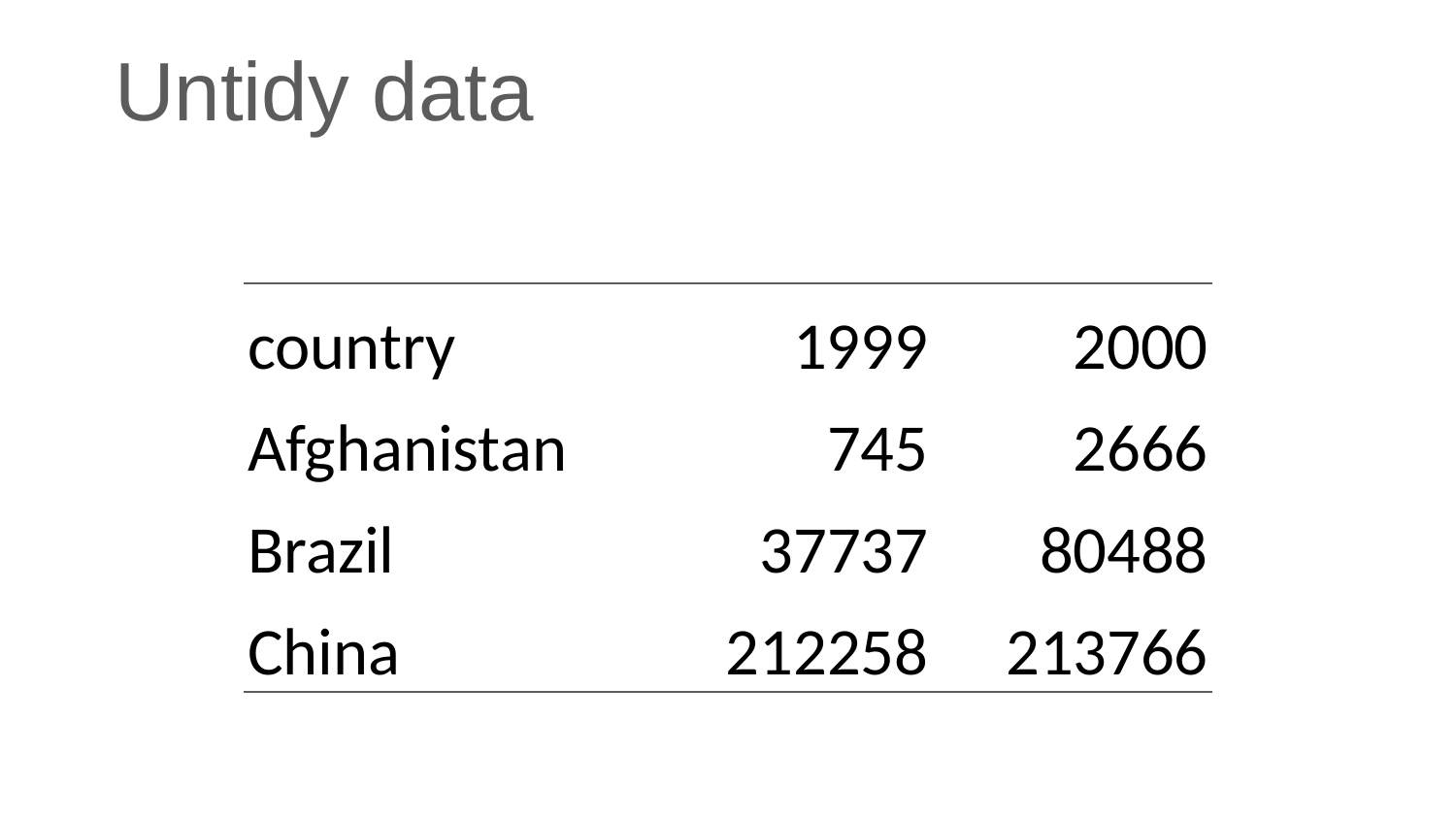

# Untidy data
| country | 1999 | 2000 |
| --- | --- | --- |
| Afghanistan | 745 | 2666 |
| Brazil | 37737 | 80488 |
| China | 212258 | 213766 |